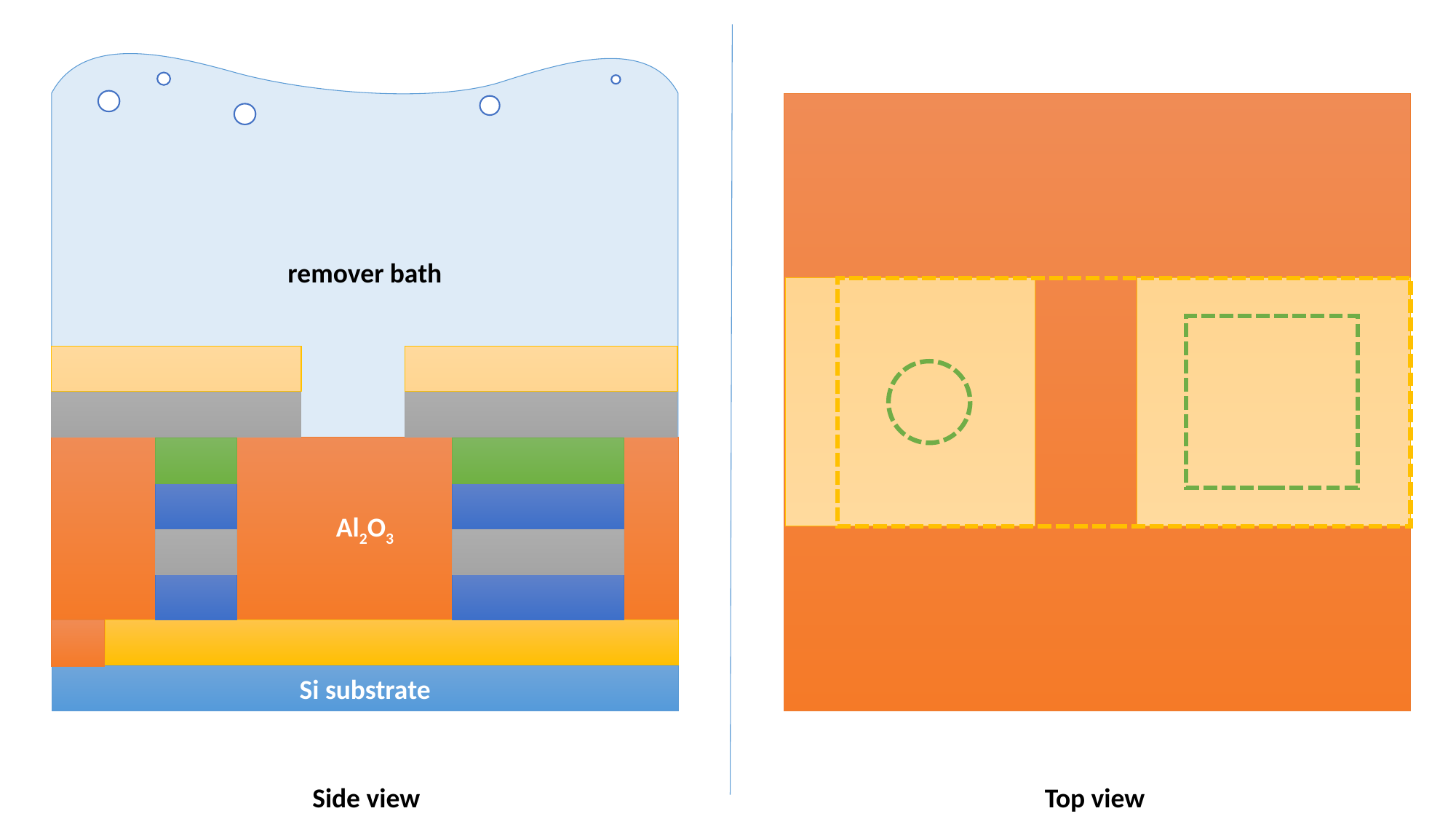

remover bath

Al2O3

Si substrate
Side view
Top view